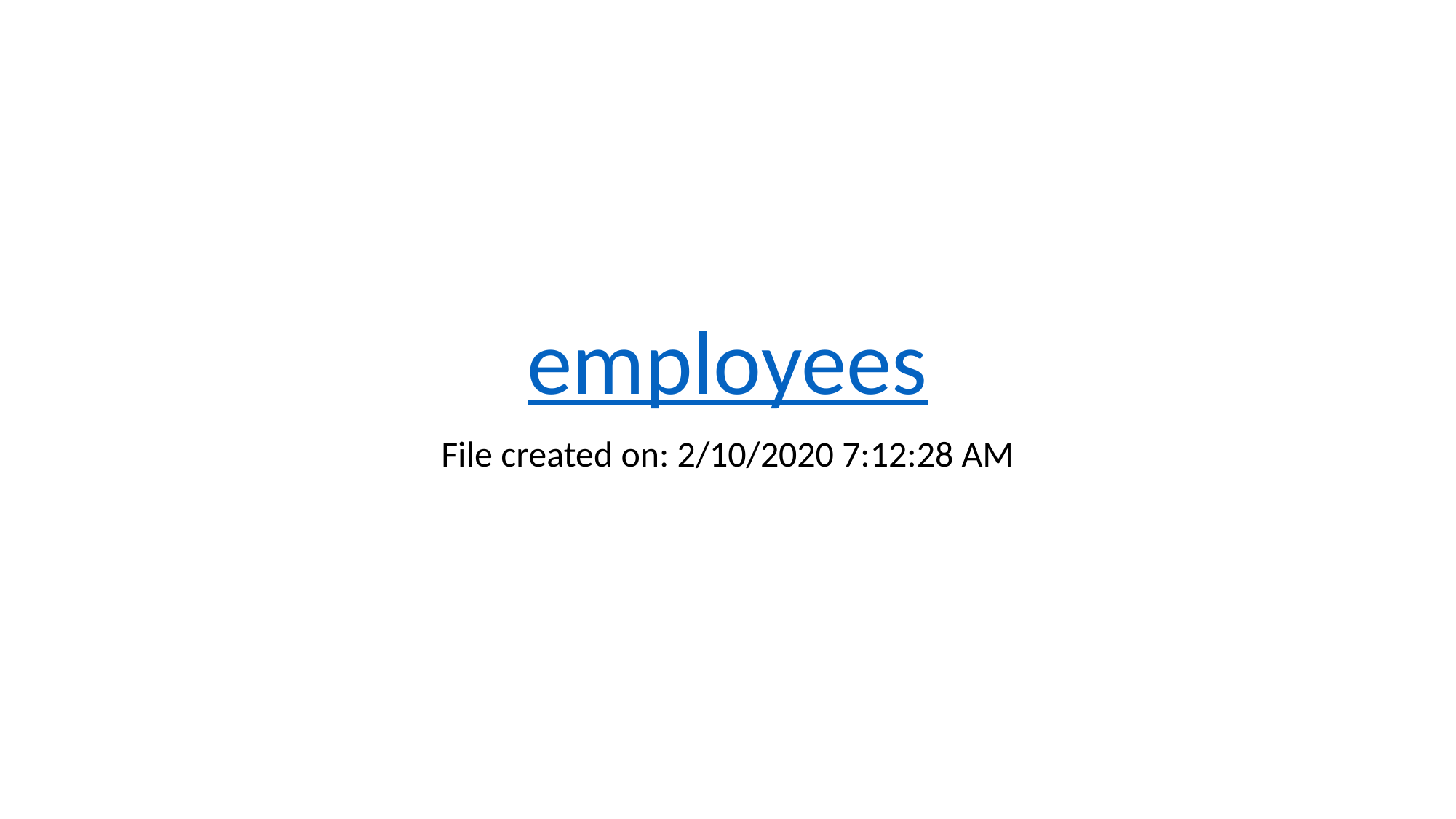

# employees
File created on: 2/10/2020 7:12:28 AM